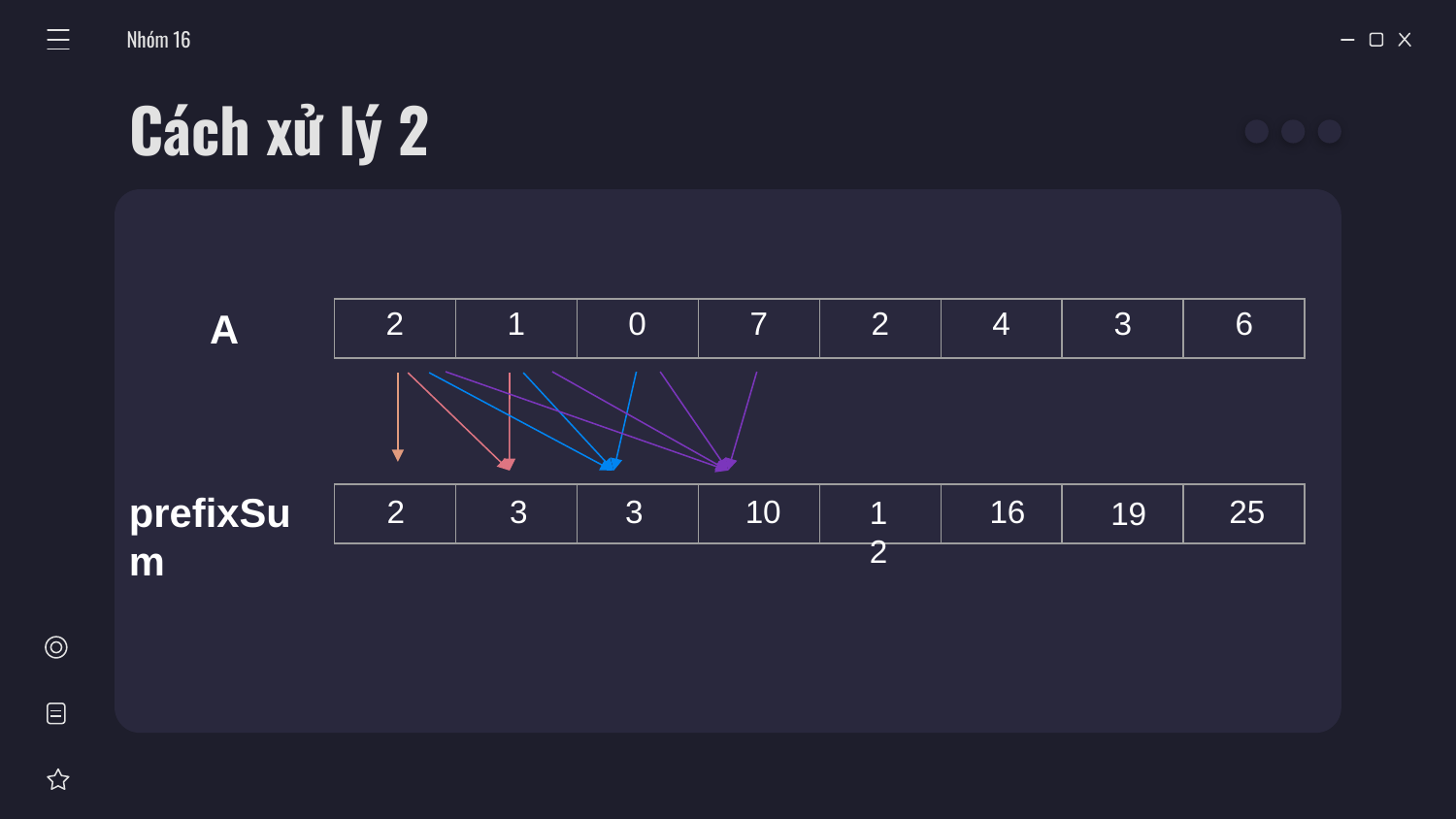

Nhóm 16

# Cách xử lý 2

A
| 2 | 1 | 0 | 7 | 2 | 4 | 3 | 6 |
| --- | --- | --- | --- | --- | --- | --- | --- |
prefixSum
3
10
25
16
|  |  |  |  |  |  |  |  |
| --- | --- | --- | --- | --- | --- | --- | --- |
2
3
12
19